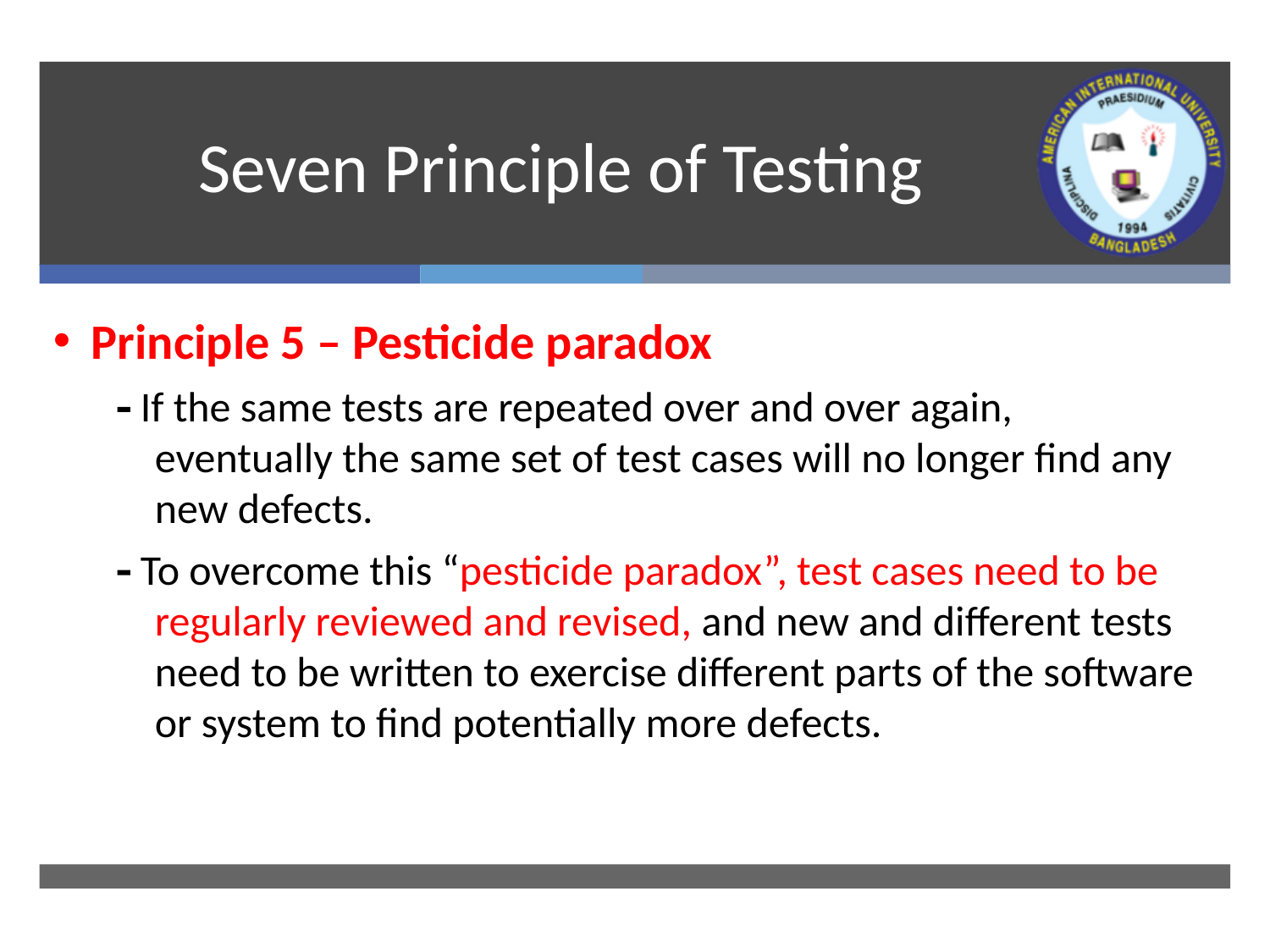

# Seven Principle of Testing
Principle 5 – Pesticide paradox
− If the same tests are repeated over and over again, eventually the same set of test cases will no longer find any new defects.
− To overcome this “pesticide paradox”, test cases need to be regularly reviewed and revised, and new and different tests need to be written to exercise different parts of the software or system to find potentially more defects.